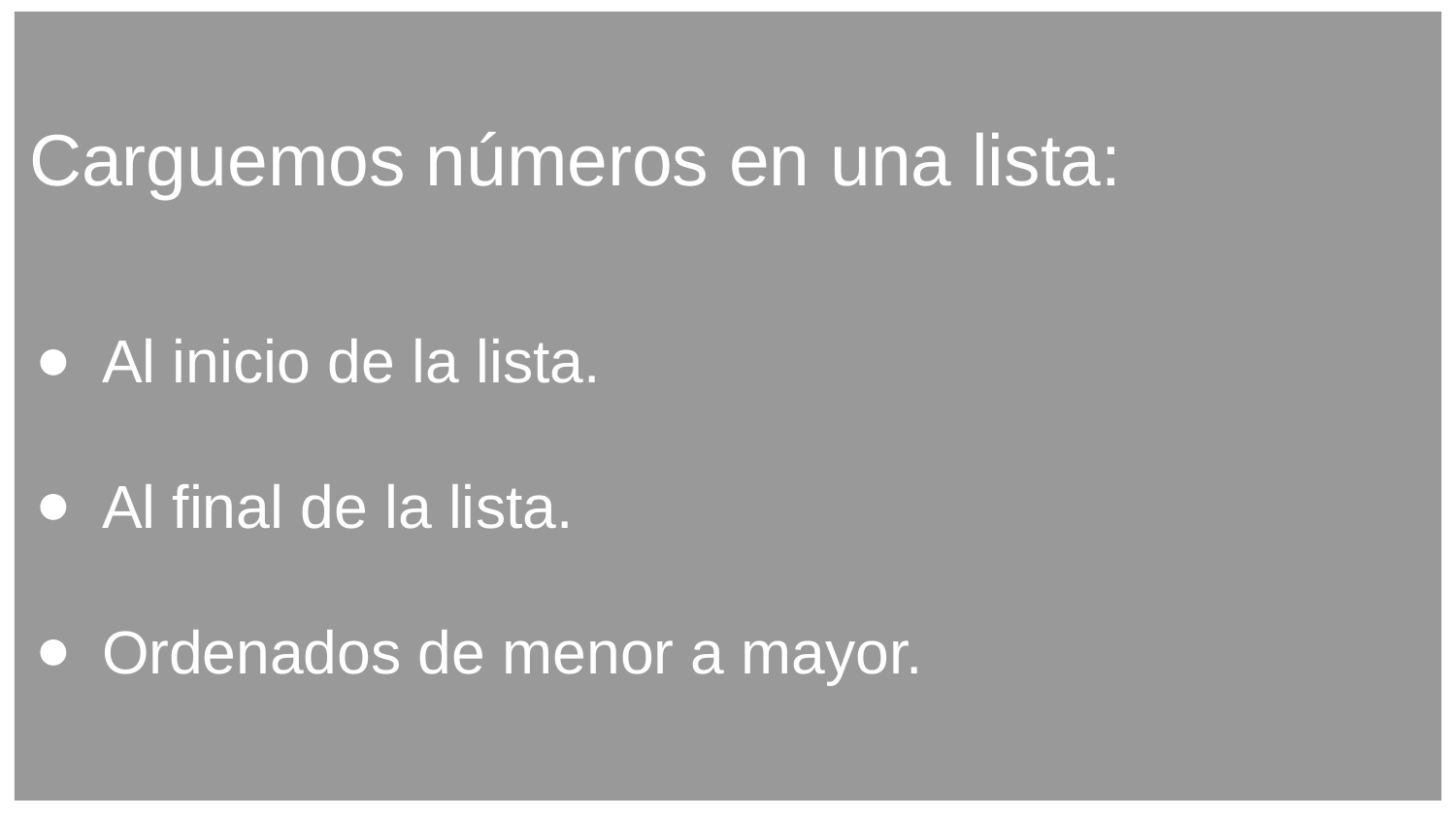

Carguemos números en una lista:

Al inicio de la lista.

Al final de la lista.

Ordenados de menor a mayor.